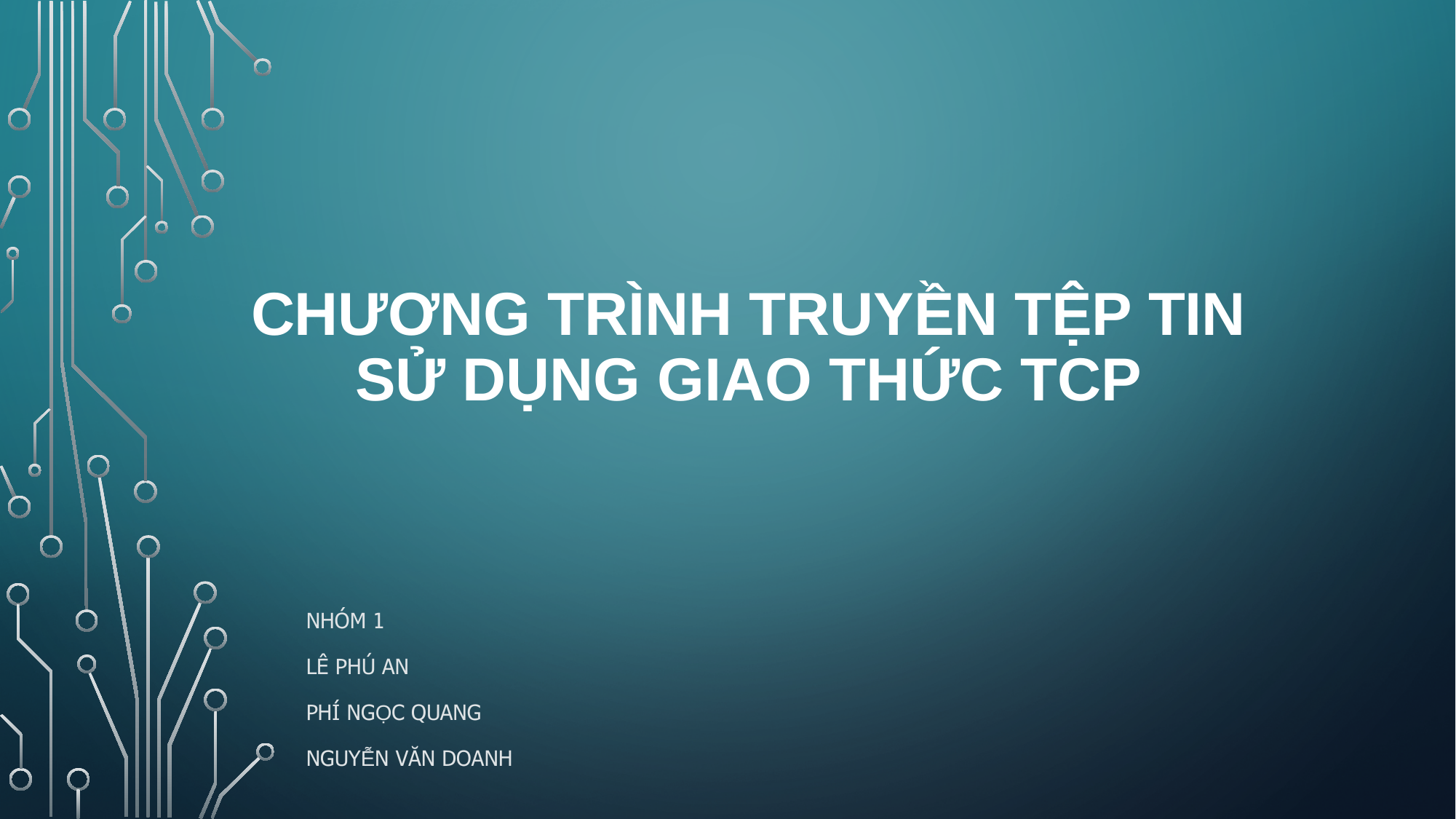

# chương trình truyền tệp tin sử dụng giao thức tcp
Nhóm 1
Lê phú an
Phí ngọc quang
Nguyễn văn doanh